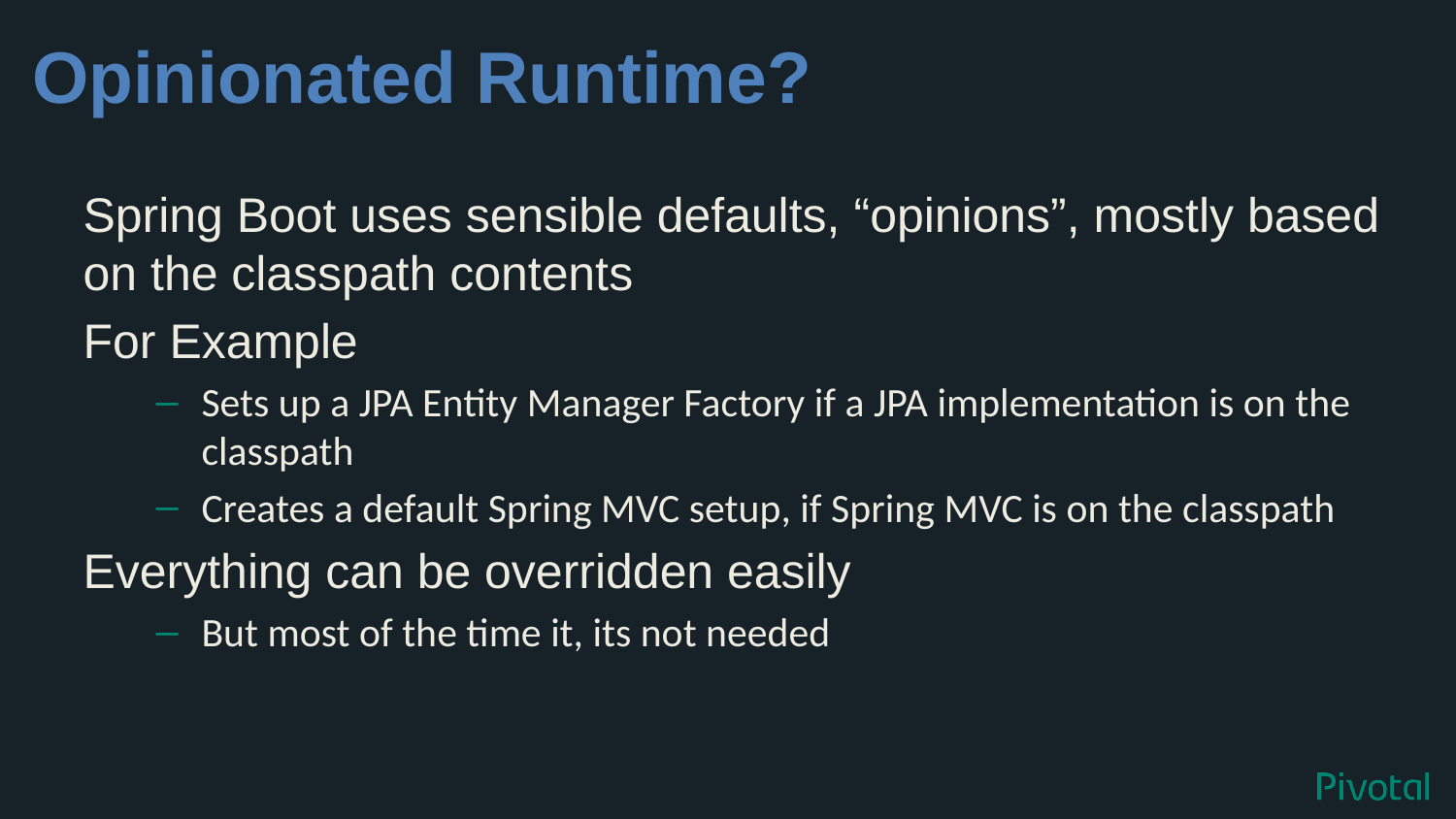

# Opinionated Runtime?

Spring Boot uses sensible defaults, “opinions”, mostly based on the classpath contents
For Example
Sets up a JPA Entity Manager Factory if a JPA implementation is on the classpath
Creates a default Spring MVC setup, if Spring MVC is on the classpath
Everything can be overridden easily
But most of the time it, its not needed